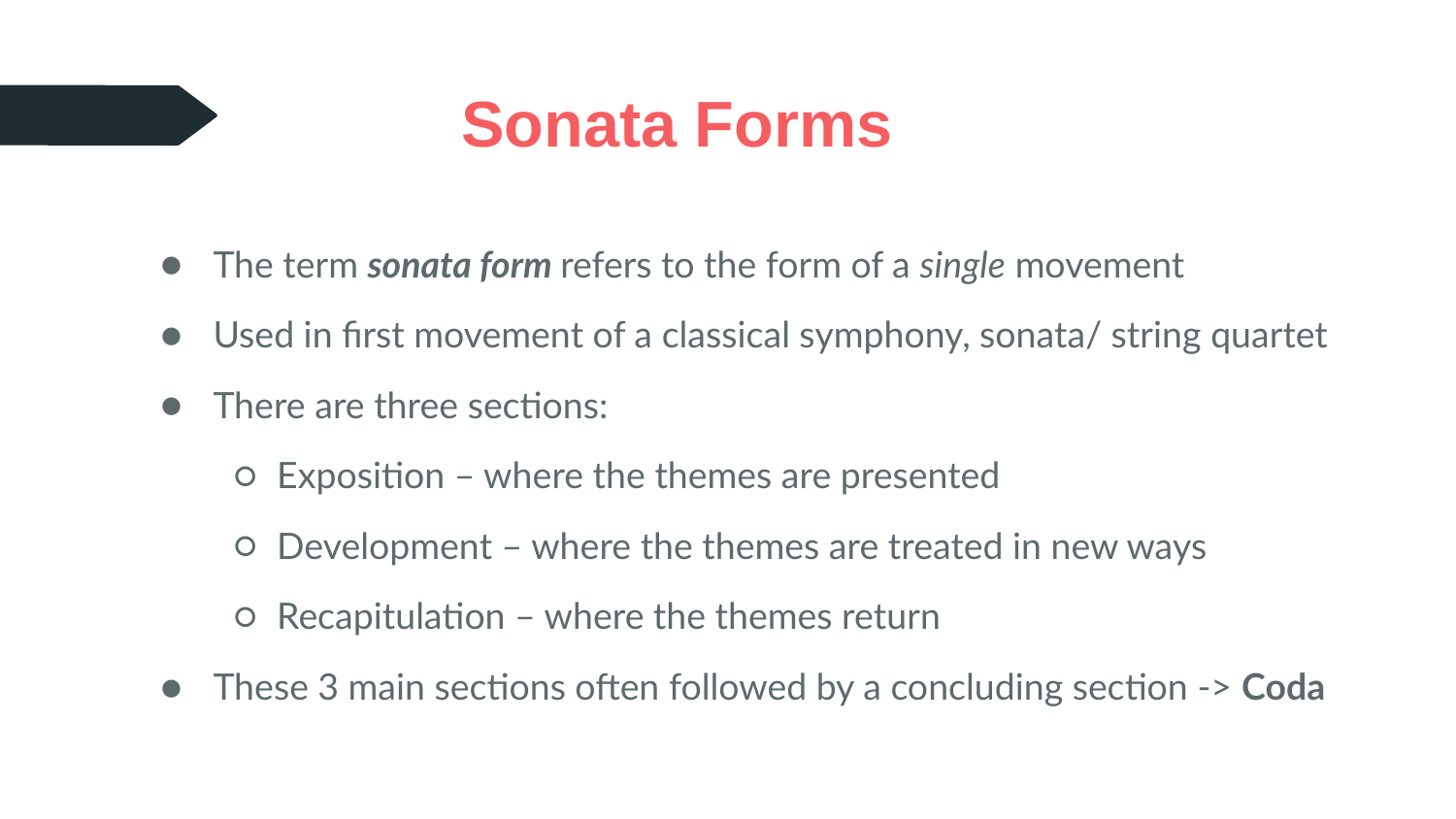

# Sonata Forms
The term sonata form refers to the form of a single movement
Used in first movement of a classical symphony, sonata/ string quartet
There are three sections:
Exposition – where the themes are presented
Development – where the themes are treated in new ways
Recapitulation – where the themes return
These 3 main sections often followed by a concluding section -> Coda